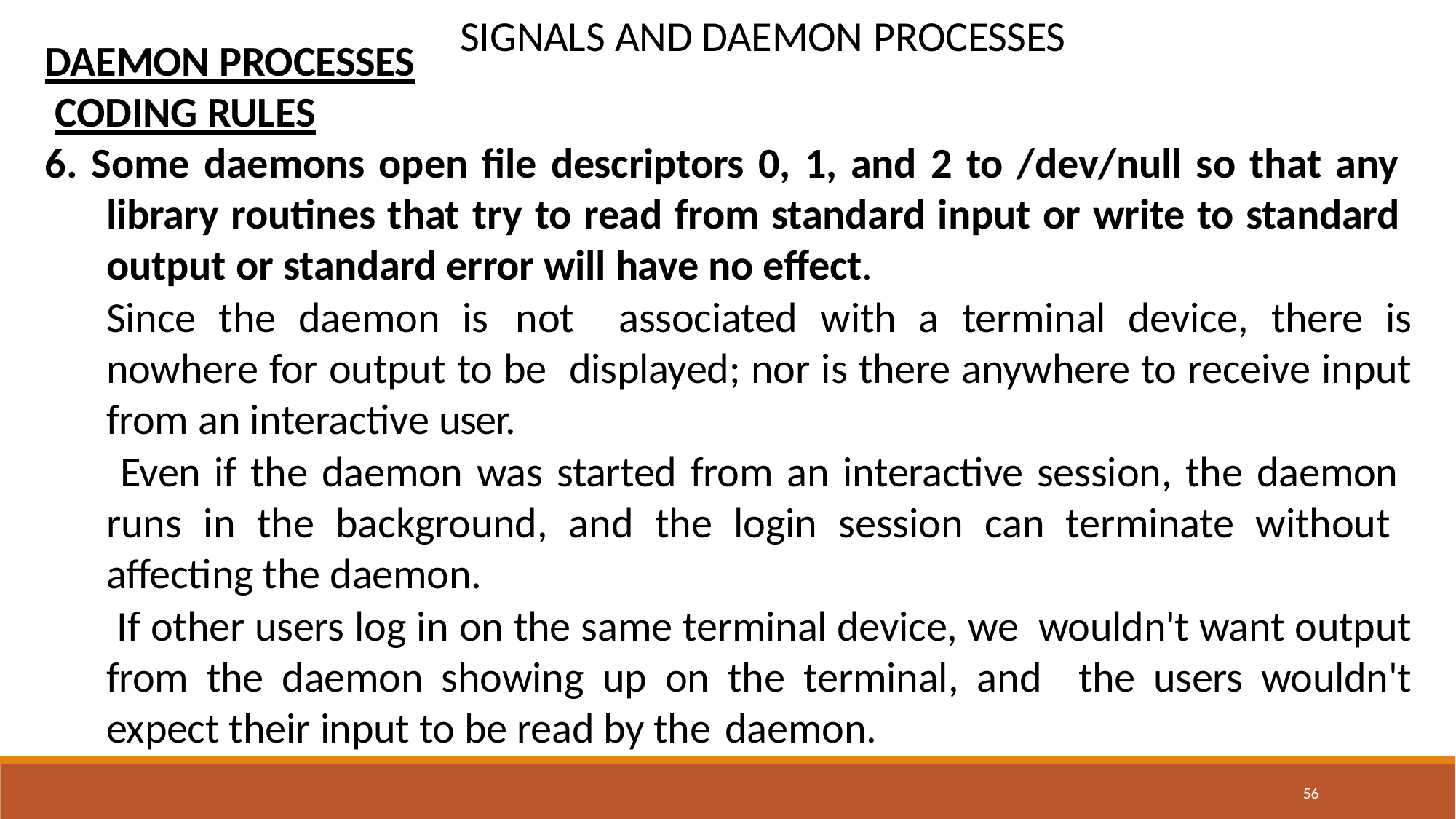

SIGNALS AND DAEMON PROCESSES
DAEMON PROCESSES  CODING RULES
6. Some daemons open file descriptors 0, 1, and 2 to /dev/null so that any  library routines that try to read from standard input or write to standard  output or standard error will have no effect.
	Since the daemon is not  associated with a terminal device, there is nowhere for output to be  displayed; nor is there anywhere to receive input from an interactive user.
	 Even if the daemon was started from an interactive session, the daemon  runs in the background, and the login session can terminate without  affecting the daemon.
	 If other users log in on the same terminal device, we  wouldn't want output from the daemon showing up on the terminal, and  the users wouldn't expect their input to be read by the daemon.
56